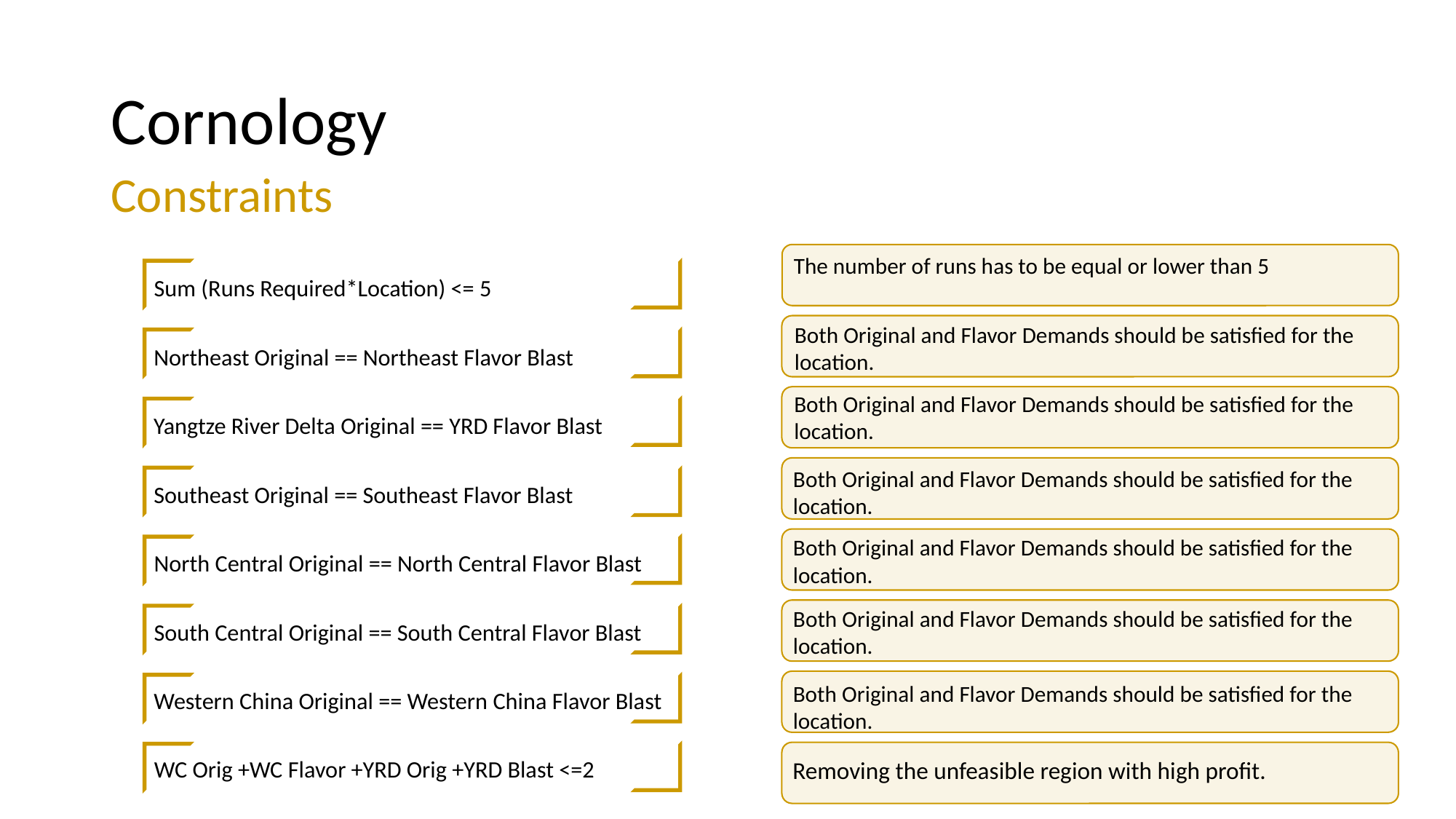

# Cornology
Constraints

The number of runs has to be equal or lower than 5

Sum (Runs Required*Location) <= 5
Both Original and Flavor Demands should be satisfied for the location.

Northeast Original == Northeast Flavor Blast
Both Original and Flavor Demands should be satisfied for the location.

Yangtze River Delta Original == YRD Flavor Blast

Both Original and Flavor Demands should be satisfied for the location.

Southeast Original == Southeast Flavor Blast
Both Original and Flavor Demands should be satisfied for the location.

North Central Original == North Central Flavor Blast
Both Original and Flavor Demands should be satisfied for the location.

South Central Original == South Central Flavor Blast

Both Original and Flavor Demands should be satisfied for the location.
Western China Original == Western China Flavor Blast

WC Orig +WC Flavor +YRD Orig +YRD Blast <=2
Removing the unfeasible region with high profit.